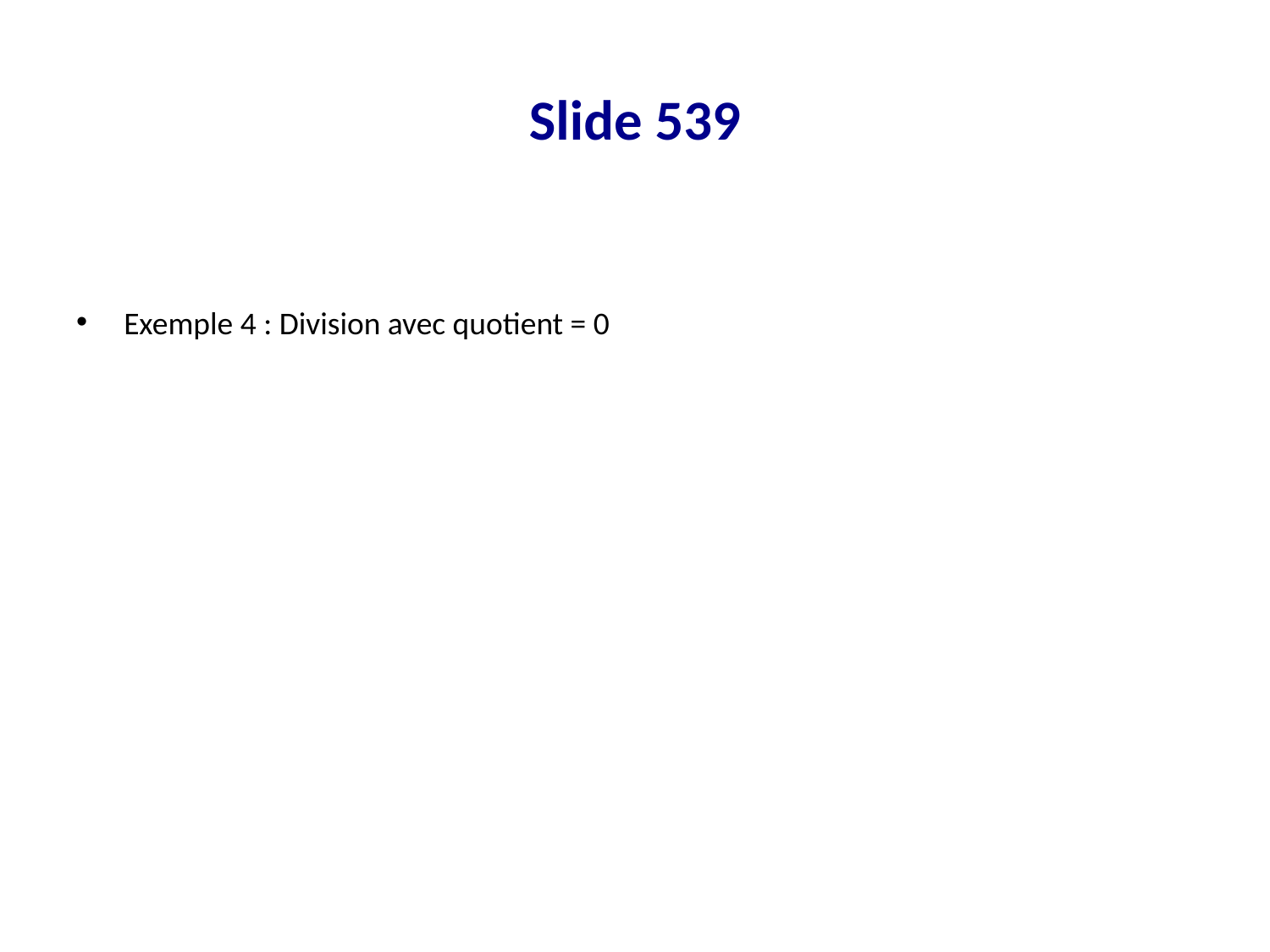

# Slide 539

Exemple 4 : Division avec quotient = 0